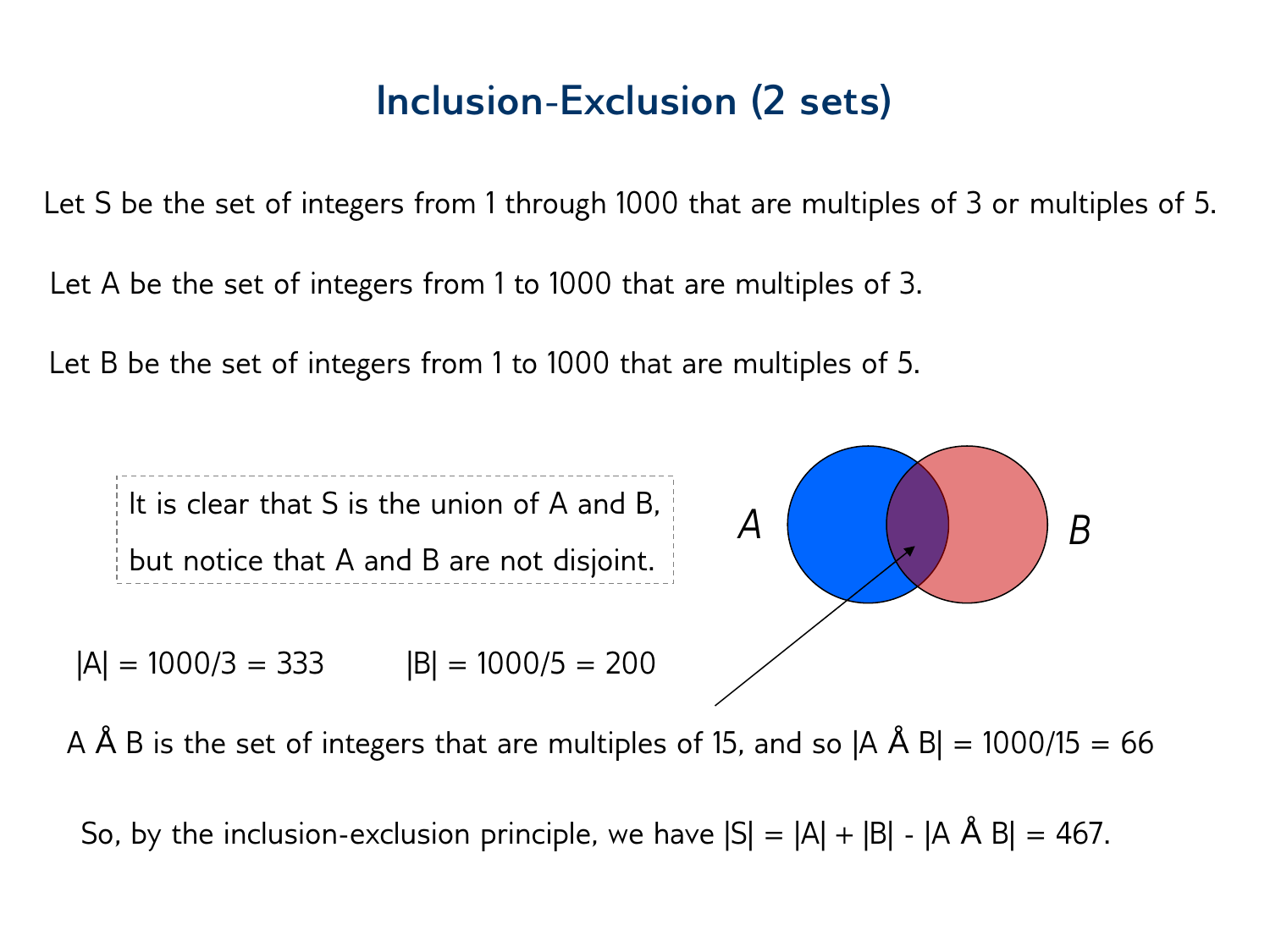

Inclusion-Exclusion (2 sets)
Let S be the set of integers from 1 through 1000 that are multiples of 3 or multiples of 5.
Let A be the set of integers from 1 to 1000 that are multiples of 3.
Let B be the set of integers from 1 to 1000 that are multiples of 5.

It is clear that S is the union of A and B,
but notice that A and B are not disjoint.
A
B

|A| = 1000/3 = 333
|B| = 1000/5 = 200
A Å B is the set of integers that are multiples of 15, and so |A Å B| = 1000/15 = 66
So, by the inclusion-exclusion principle, we have |S| = |A| + |B| - |A Å B| = 467.